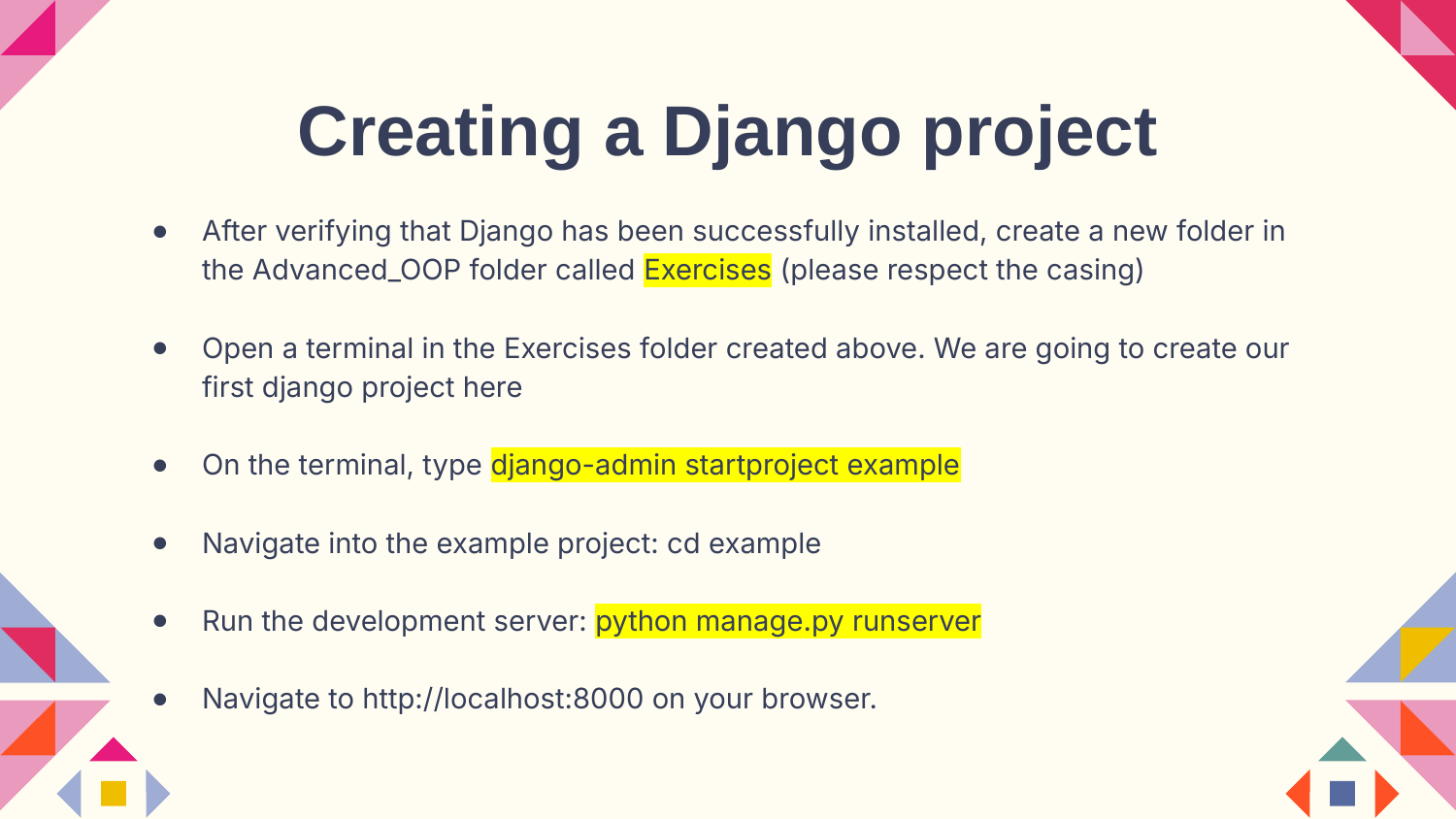

# Creating a Django project
After verifying that Django has been successfully installed, create a new folder in the Advanced_OOP folder called Exercises (please respect the casing)

Open a terminal in the Exercises folder created above. We are going to create our first django project here

On the terminal, type django-admin startproject example

Navigate into the example project: cd example

Run the development server: python manage.py runserver

Navigate to http://localhost:8000 on your browser.